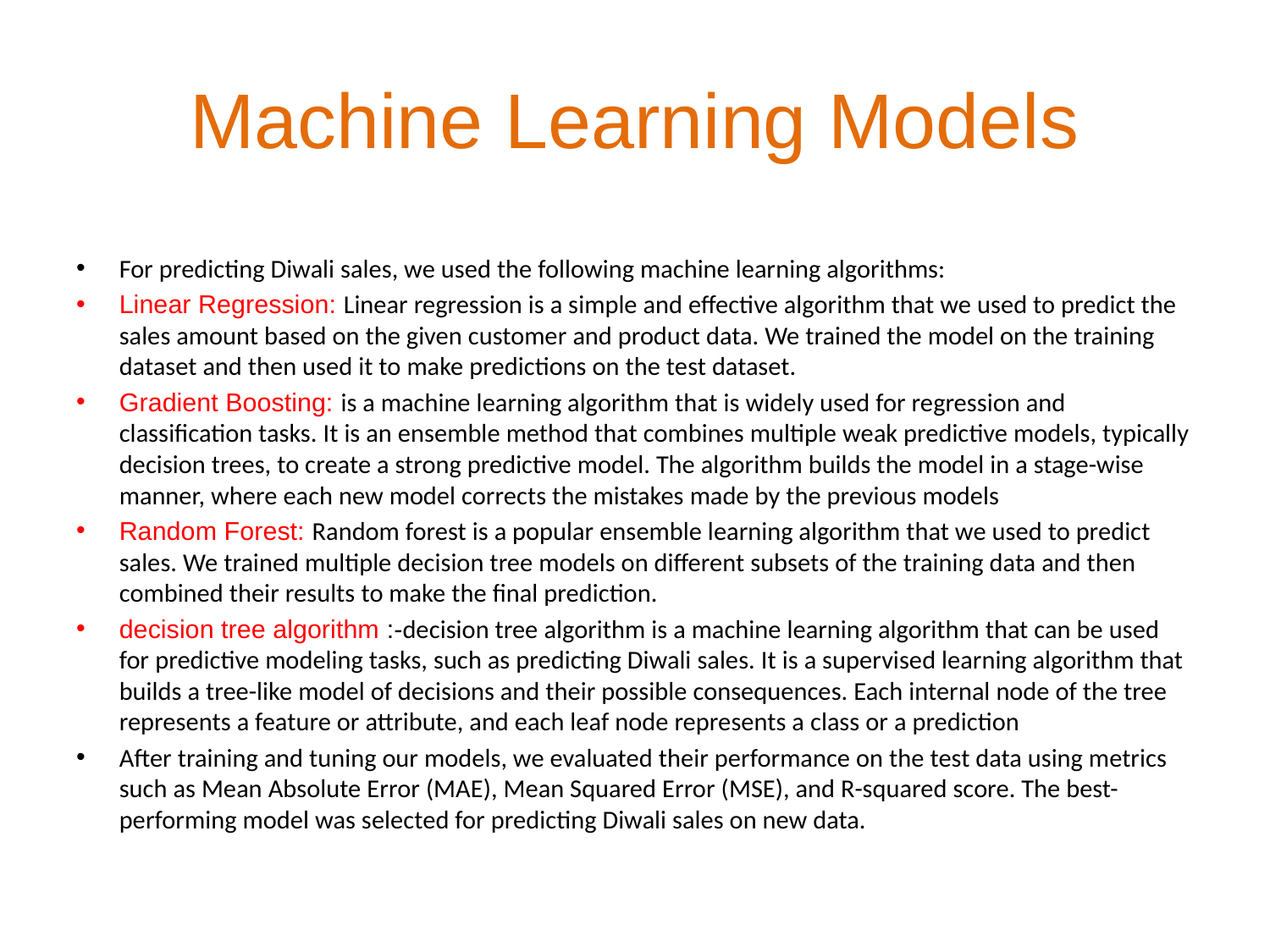

# Machine Learning Models

For predicting Diwali sales, we used the following machine learning algorithms:
Linear Regression: Linear regression is a simple and effective algorithm that we used to predict the sales amount based on the given customer and product data. We trained the model on the training dataset and then used it to make predictions on the test dataset.
Gradient Boosting: is a machine learning algorithm that is widely used for regression and classification tasks. It is an ensemble method that combines multiple weak predictive models, typically decision trees, to create a strong predictive model. The algorithm builds the model in a stage-wise manner, where each new model corrects the mistakes made by the previous models
Random Forest: Random forest is a popular ensemble learning algorithm that we used to predict sales. We trained multiple decision tree models on different subsets of the training data and then combined their results to make the final prediction.
decision tree algorithm :-decision tree algorithm is a machine learning algorithm that can be used for predictive modeling tasks, such as predicting Diwali sales. It is a supervised learning algorithm that builds a tree-like model of decisions and their possible consequences. Each internal node of the tree represents a feature or attribute, and each leaf node represents a class or a prediction
After training and tuning our models, we evaluated their performance on the test data using metrics such as Mean Absolute Error (MAE), Mean Squared Error (MSE), and R-squared score. The best-performing model was selected for predicting Diwali sales on new data.